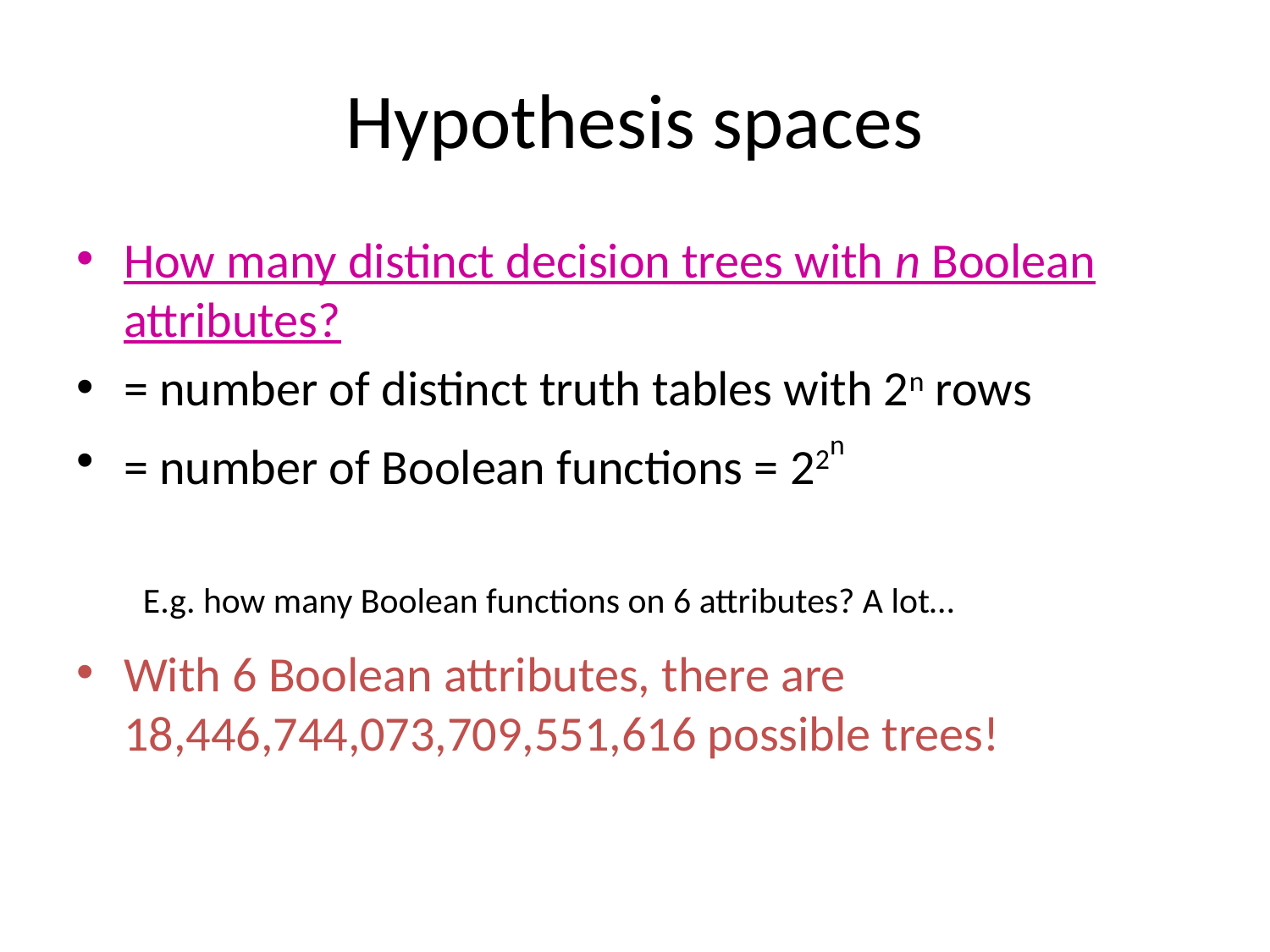

# Hypothesis spaces
How many distinct decision trees with n Boolean attributes?
= number of distinct truth tables with 2n rows
= number of Boolean functions = 22n

With 6 Boolean attributes, there are 18,446,744,073,709,551,616 possible trees!
E.g. how many Boolean functions on 6 attributes? A lot…